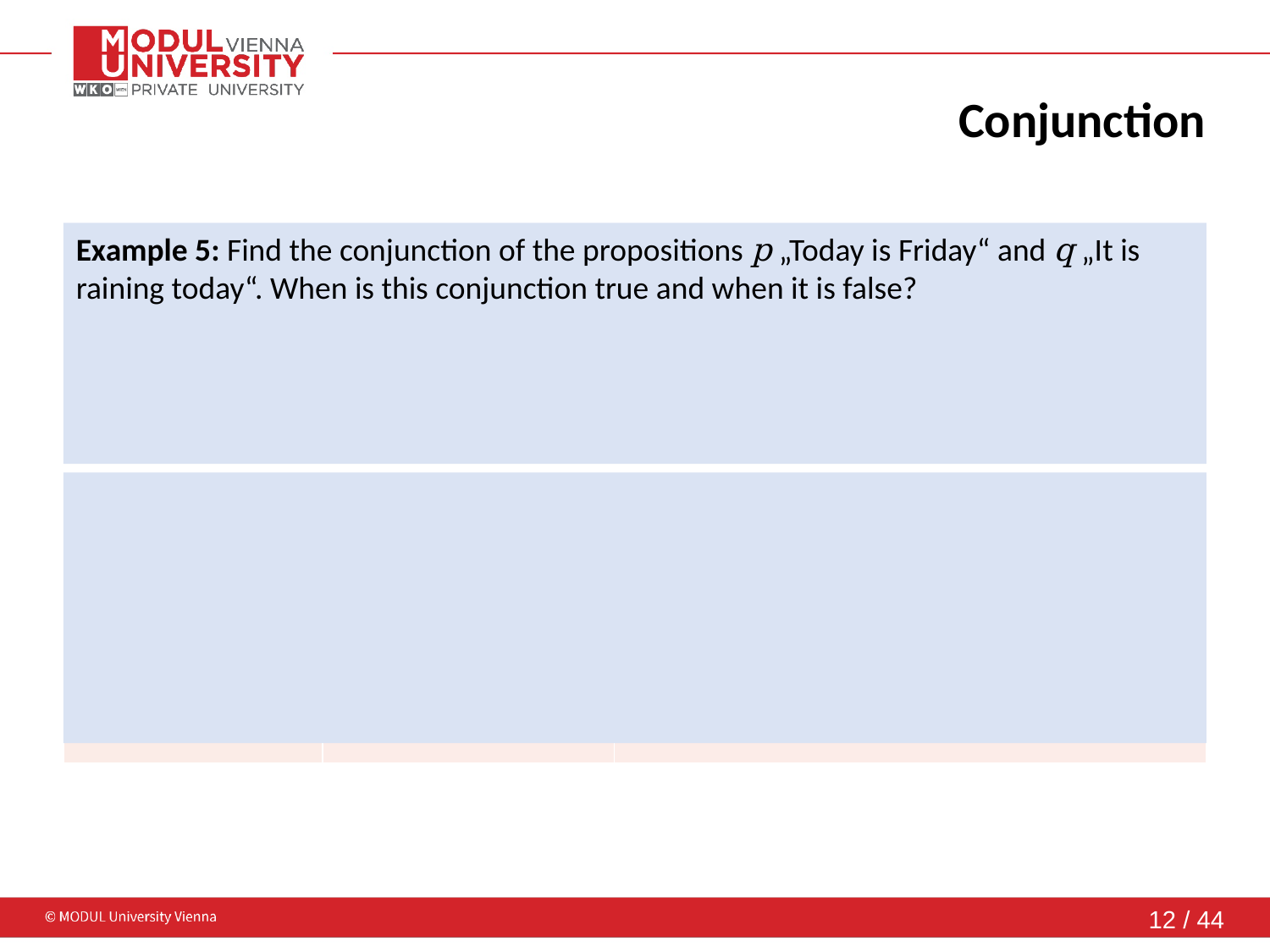

# Conjunction
Example 5: Find the conjunction of the propositions p „Today is Friday“ and q „It is raining today“. When is this conjunction true and when it is false?

p ∧ q : „Today is Friday and it is raining today.“
p ∧ q : True on rainy Fridays
            False on any other day than Friday and on Fridays without rain

| p : Today is Friday | q : It is raining today | p ∧ q : Today is Friday and it is raning today |
| --- | --- | --- |
| T | T | T |
| T | F | F |
| F | T | F |
| F | F | F |